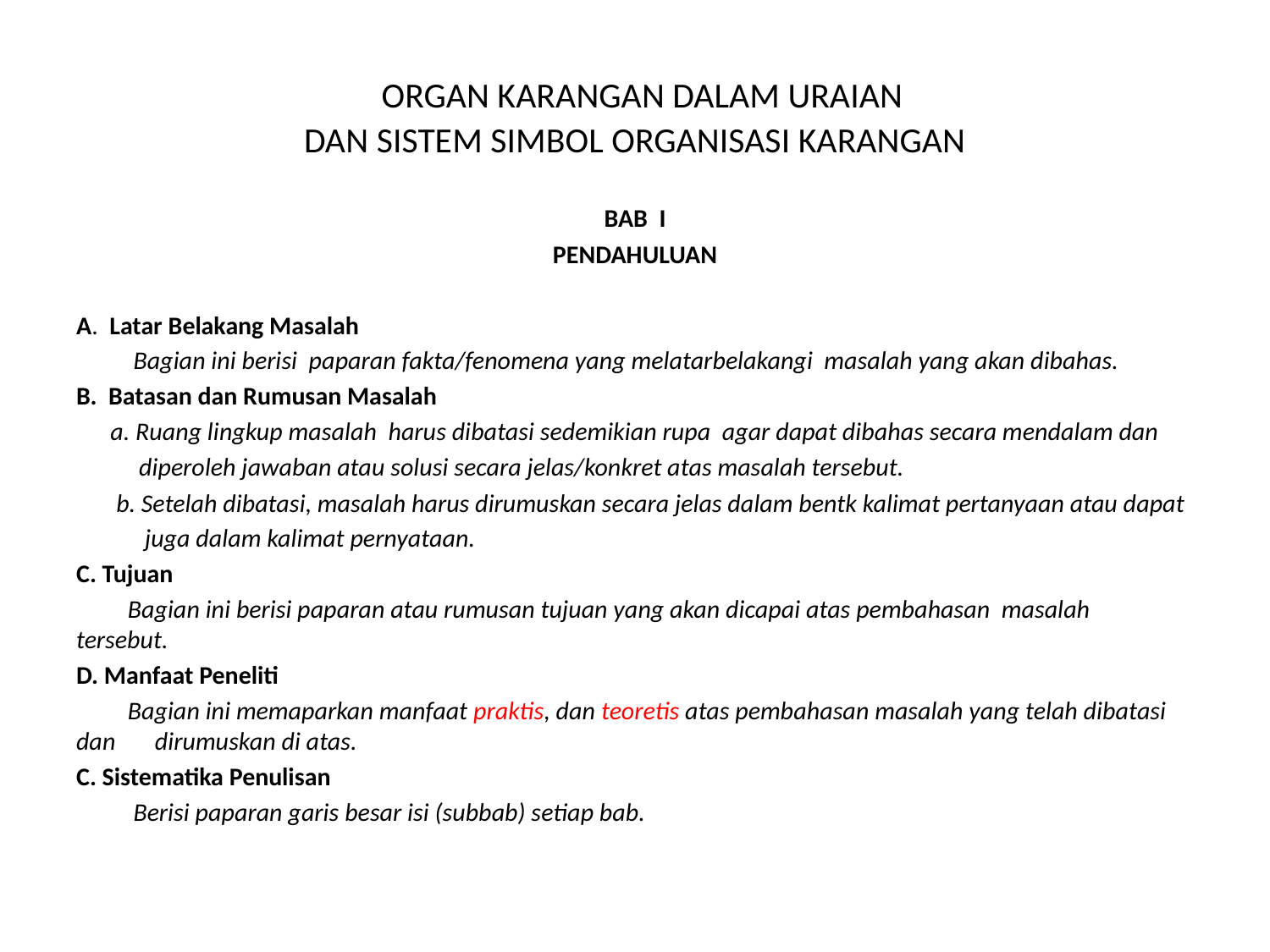

# ORGAN KARANGAN DALAM URAIAN DAN SISTEM SIMBOL ORGANISASI KARANGAN
BAB  I
PENDAHULUAN

A.  Latar Belakang Masalah
          Bagian ini berisi  paparan fakta/fenomena yang melatarbelakangi  masalah yang akan dibahas.
B.  Batasan dan Rumusan Masalah
      a. Ruang lingkup masalah  harus dibatasi sedemikian rupa  agar dapat dibahas secara mendalam dan
           diperoleh jawaban atau solusi secara jelas/konkret atas masalah tersebut.
       b. Setelah dibatasi, masalah harus dirumuskan secara jelas dalam bentk kalimat pertanyaan atau dapat
            juga dalam kalimat pernyataan.
C. Tujuan
         Bagian ini berisi paparan atau rumusan tujuan yang akan dicapai atas pembahasan  masalah  tersebut.
D. Manfaat Peneliti
         Bagian ini memaparkan manfaat praktis, dan teoretis atas pembahasan masalah yang telah dibatasi dan     	dirumuskan di atas.
C. Sistematika Penulisan
          Berisi paparan garis besar isi (subbab) setiap bab.